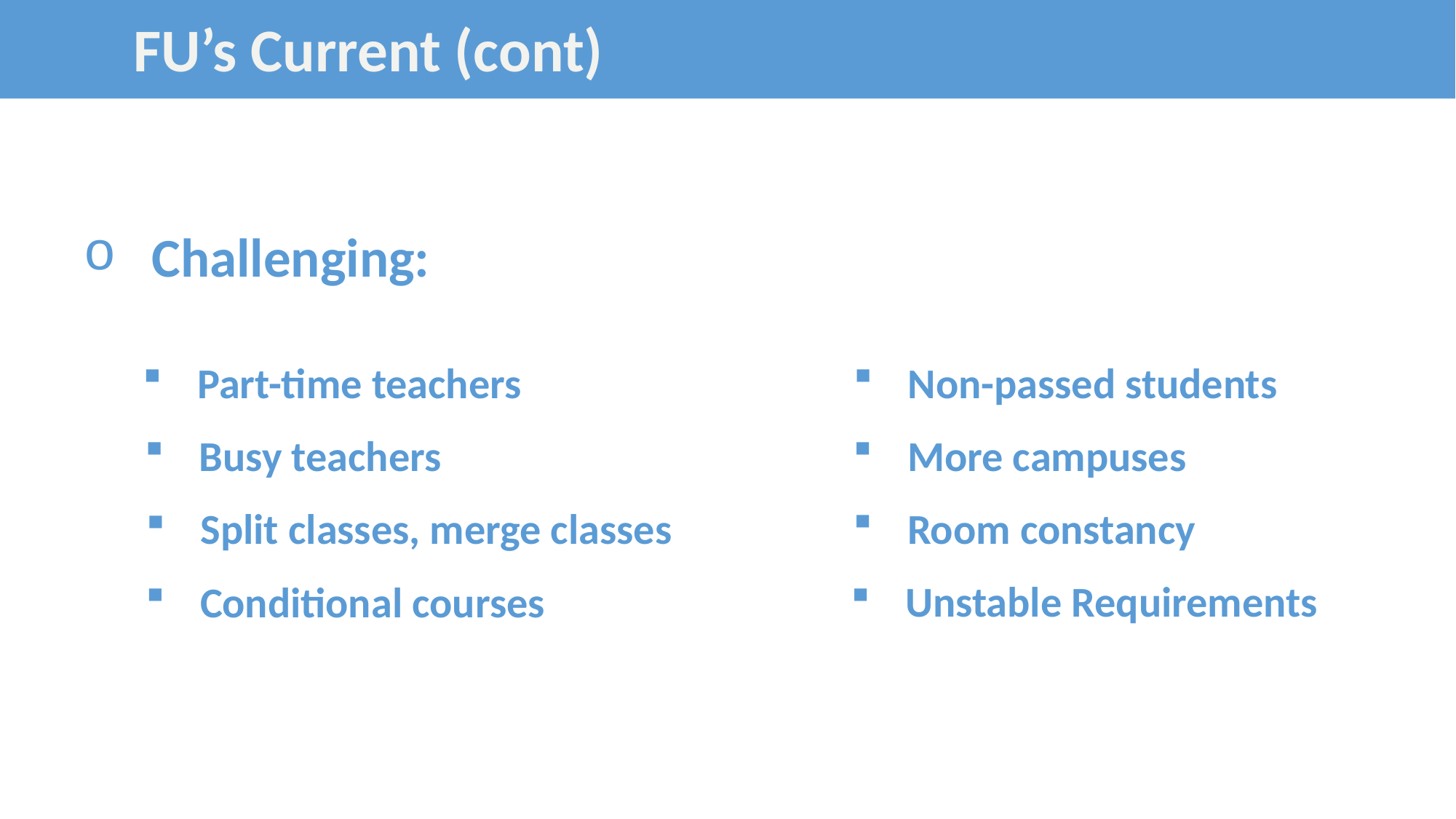

FU’s Current (cont)
Challenging:
Part-time teachers
Non-passed students
Busy teachers
More campuses
Room constancy
Split classes, merge classes
Unstable Requirements
Conditional courses